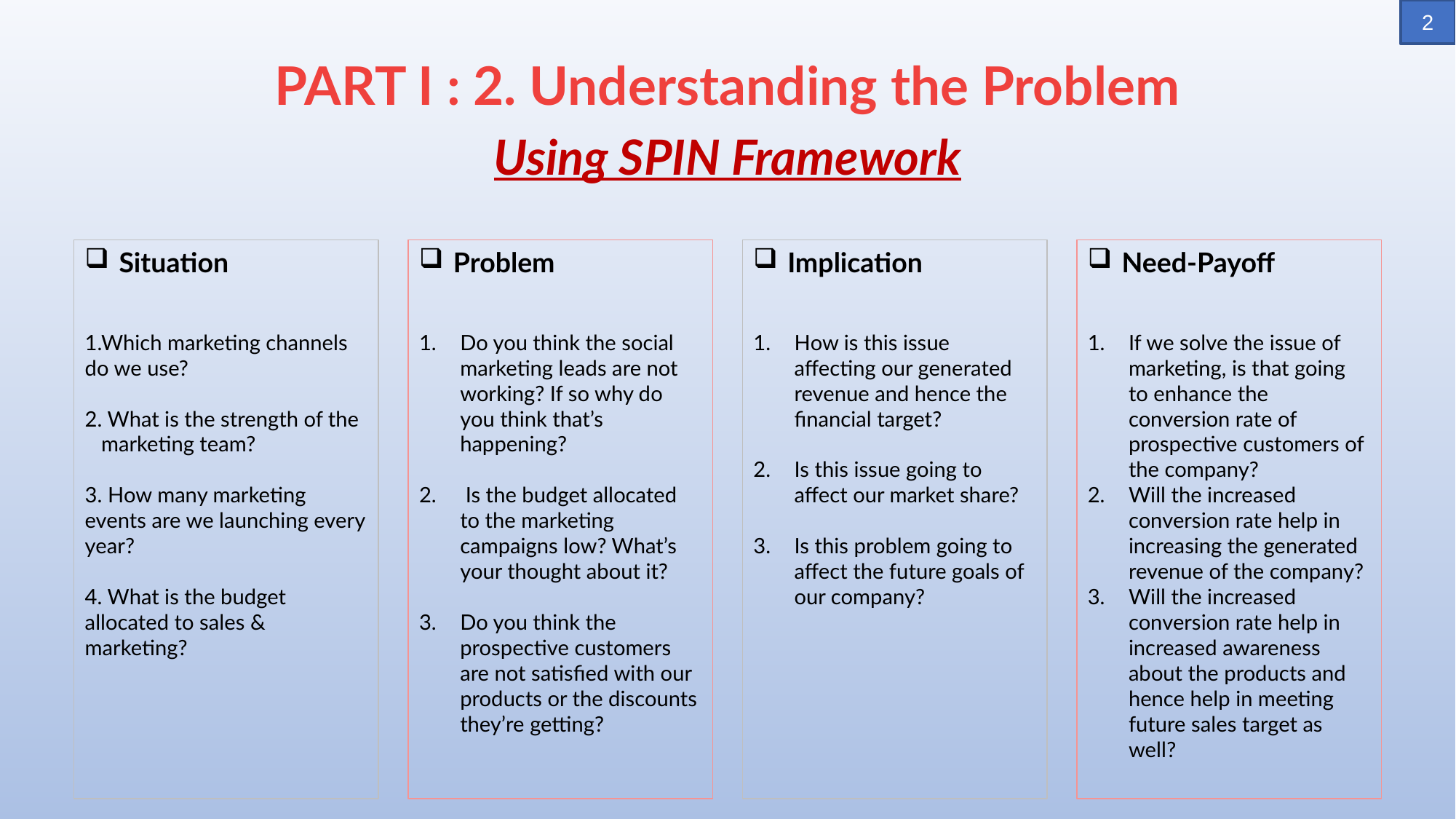

2
# PART I : 2. Understanding the Problem Using SPIN Framework
Situation

1.Which marketing channels do we use?

2. What is the strength of the     marketing team?

3. How many marketing events are we launching every year?

4. What is the budget allocated to sales & marketing?

Problem

Do you think the social marketing leads are not working? If so why do you think that’s happening?

 Is the budget allocated to the marketing campaigns low? What’s your thought about it?

Do you think the prospective customers are not satisfied with our products or the discounts they’re getting?

Implication

How is this issue affecting our generated revenue and hence the financial target?

Is this issue going to affect our market share?

Is this problem going to affect the future goals of our company?

Need-Payoff

If we solve the issue of marketing, is that going to enhance the conversion rate of prospective customers of the company?
Will the increased conversion rate help in increasing the generated revenue of the company?
Will the increased conversion rate help in increased awareness about the products and hence help in meeting future sales target as well?